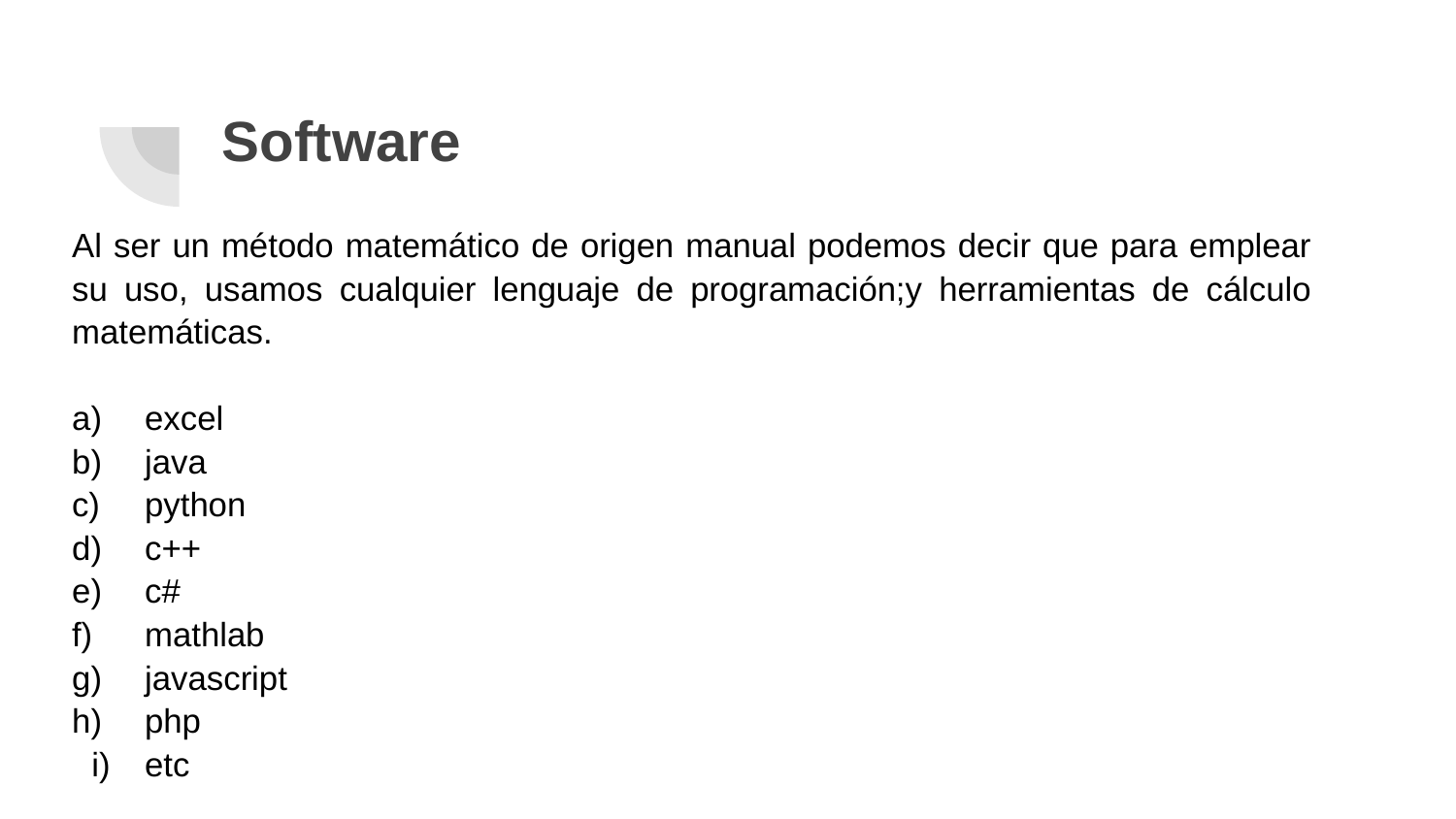

# Software
Al ser un método matemático de origen manual podemos decir que para emplear su uso, usamos cualquier lenguaje de programación;y herramientas de cálculo matemáticas.

excel
java
python
c++
c#
mathlab
javascript
php
etc